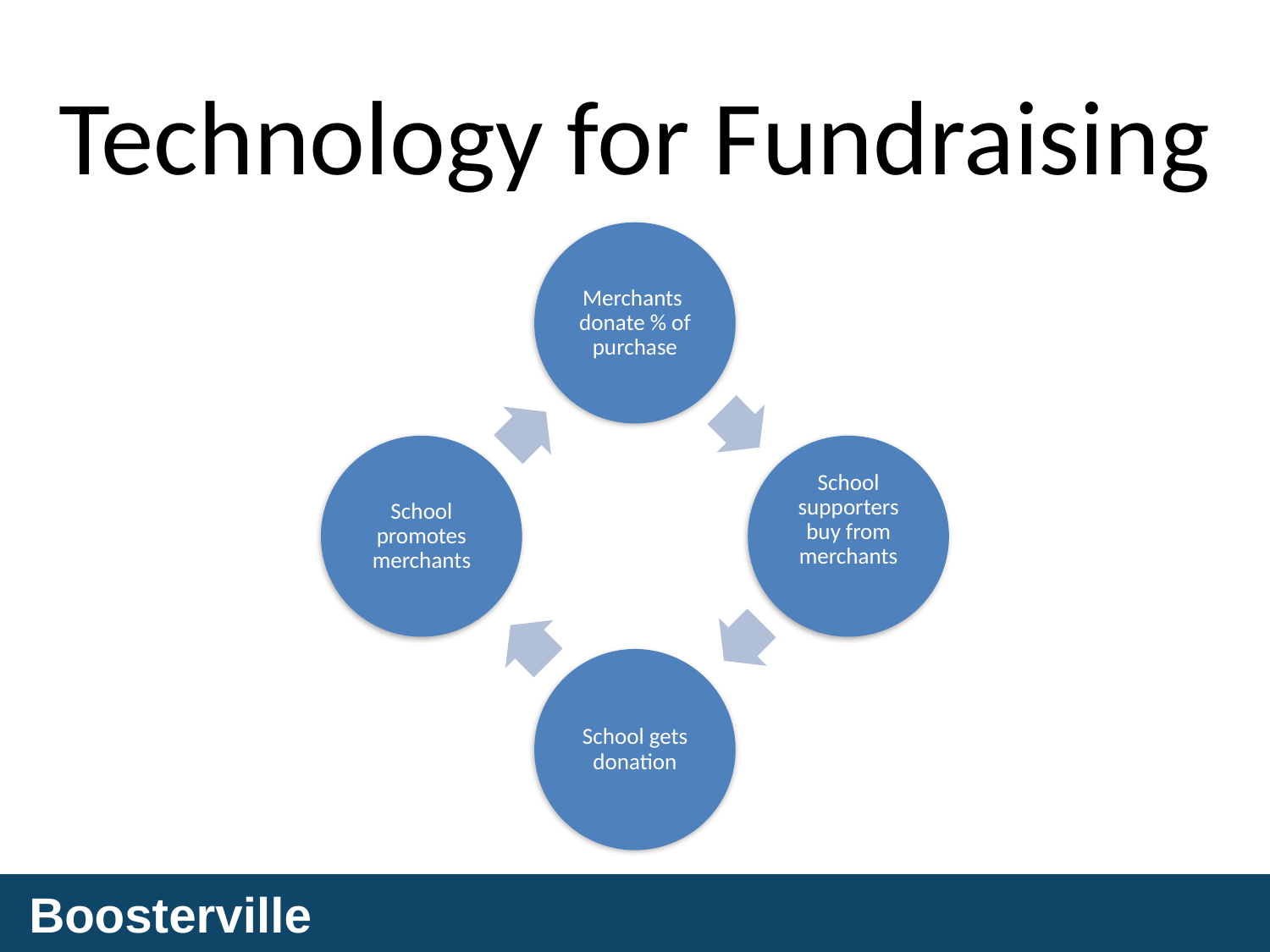

# Technology for Fundraising

Merchants  donate % of purchase

School promotes merchants
School supporters buy from merchants

School gets donation